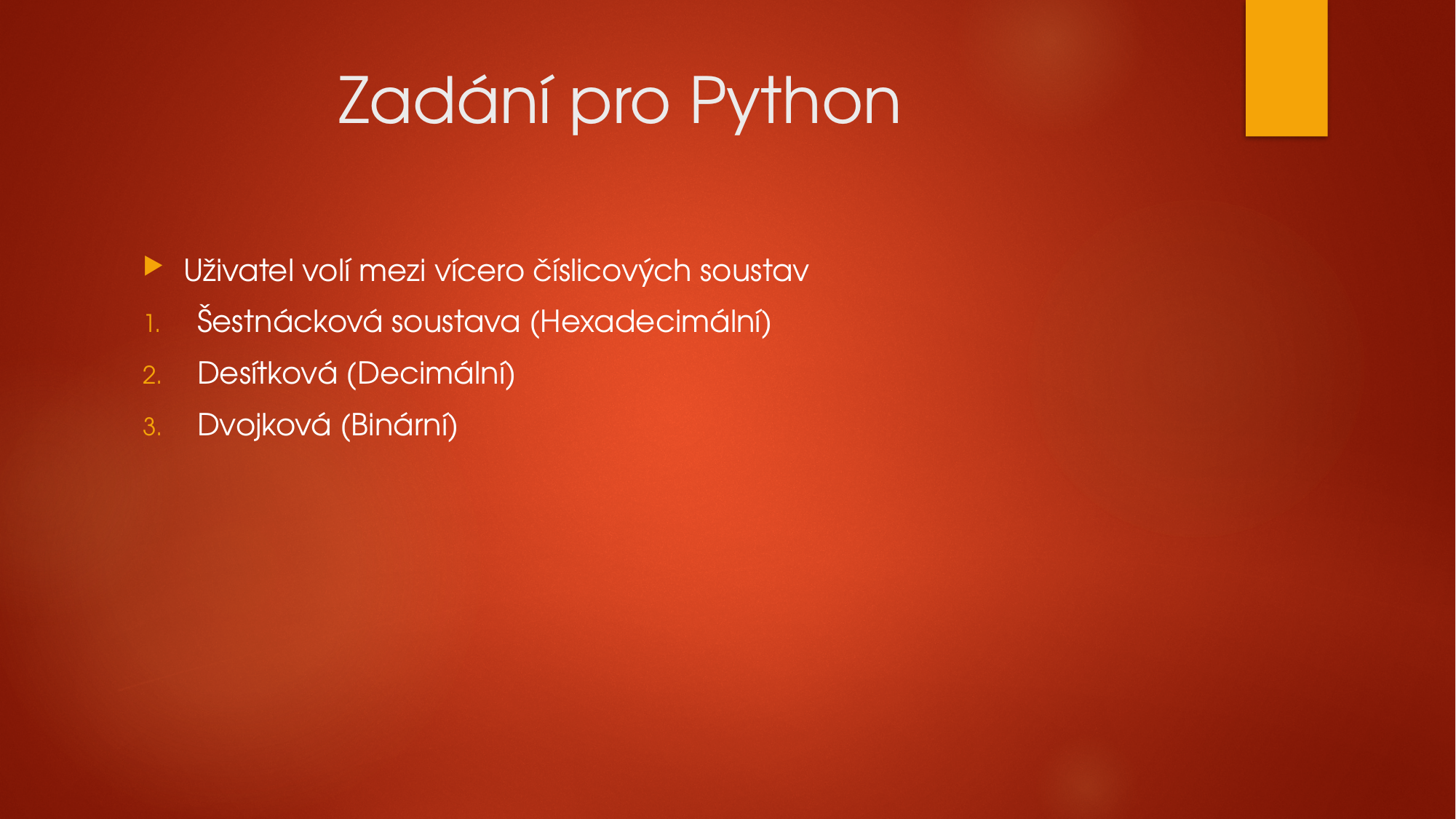

# Zadání pro Python
Uživatel volí mezi vícero číslicových soustav
Šestnácková soustava (Hexadecimální)
Desítková (Decimální)
Dvojková (Binární)